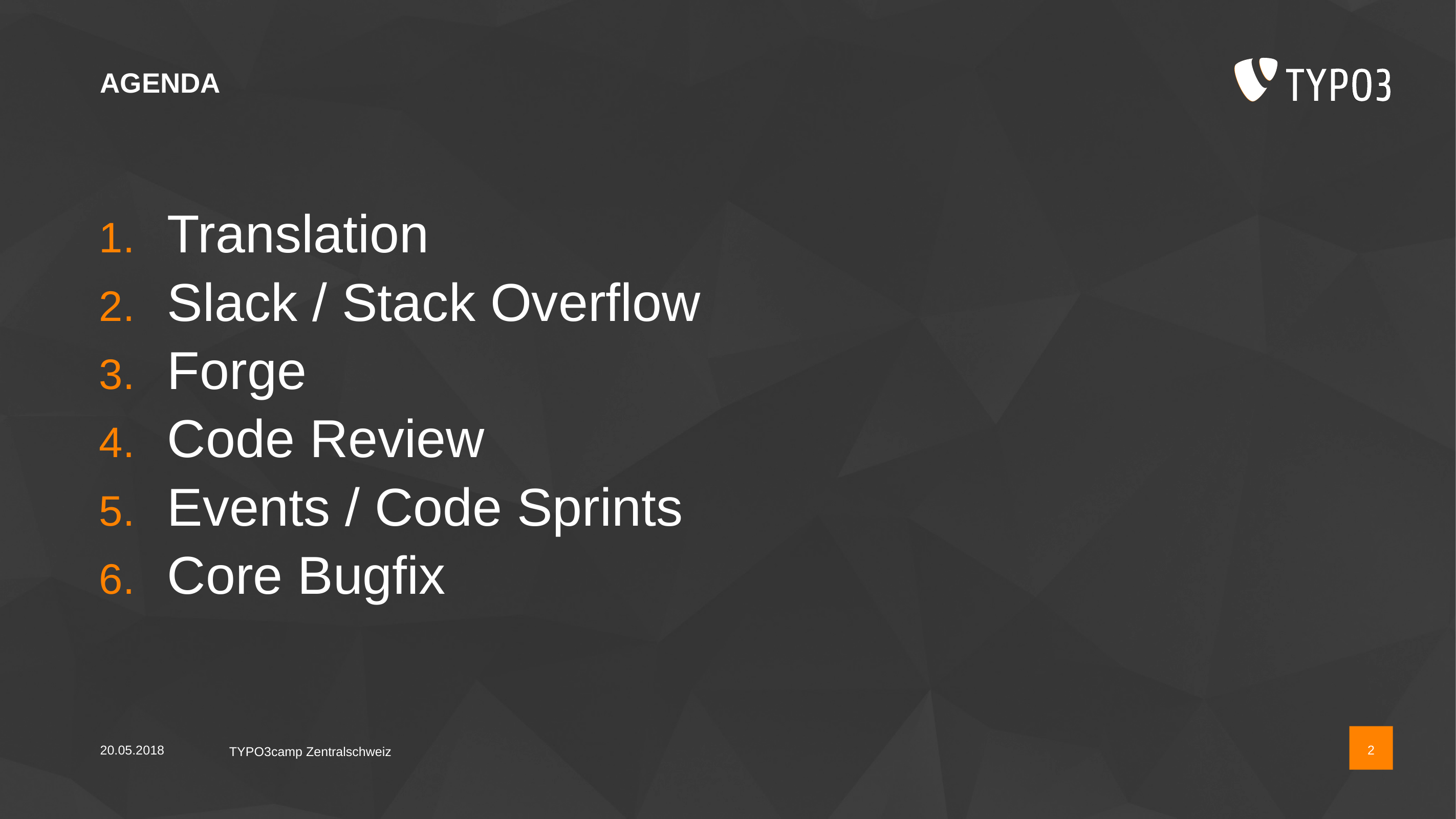

# Agenda
Translation
Slack / Stack Overflow
Forge
Code Review
Events / Code Sprints
Core Bugfix
20.05.2018
2
TYPO3camp Zentralschweiz